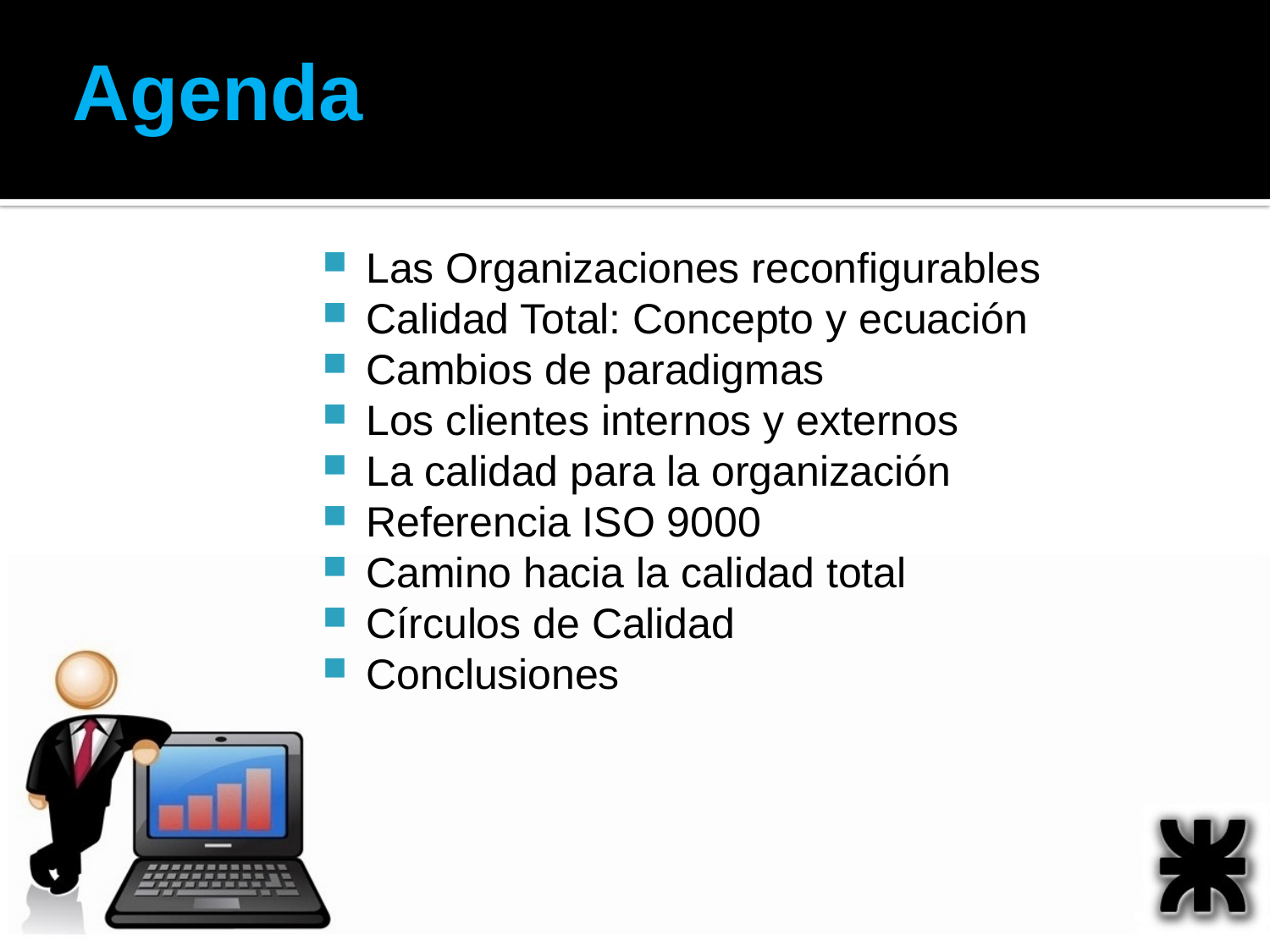

# Agenda
Las Organizaciones reconfigurables
Calidad Total: Concepto y ecuación
Cambios de paradigmas
Los clientes internos y externos
La calidad para la organización
Referencia ISO 9000
Camino hacia la calidad total
Círculos de Calidad
Conclusiones